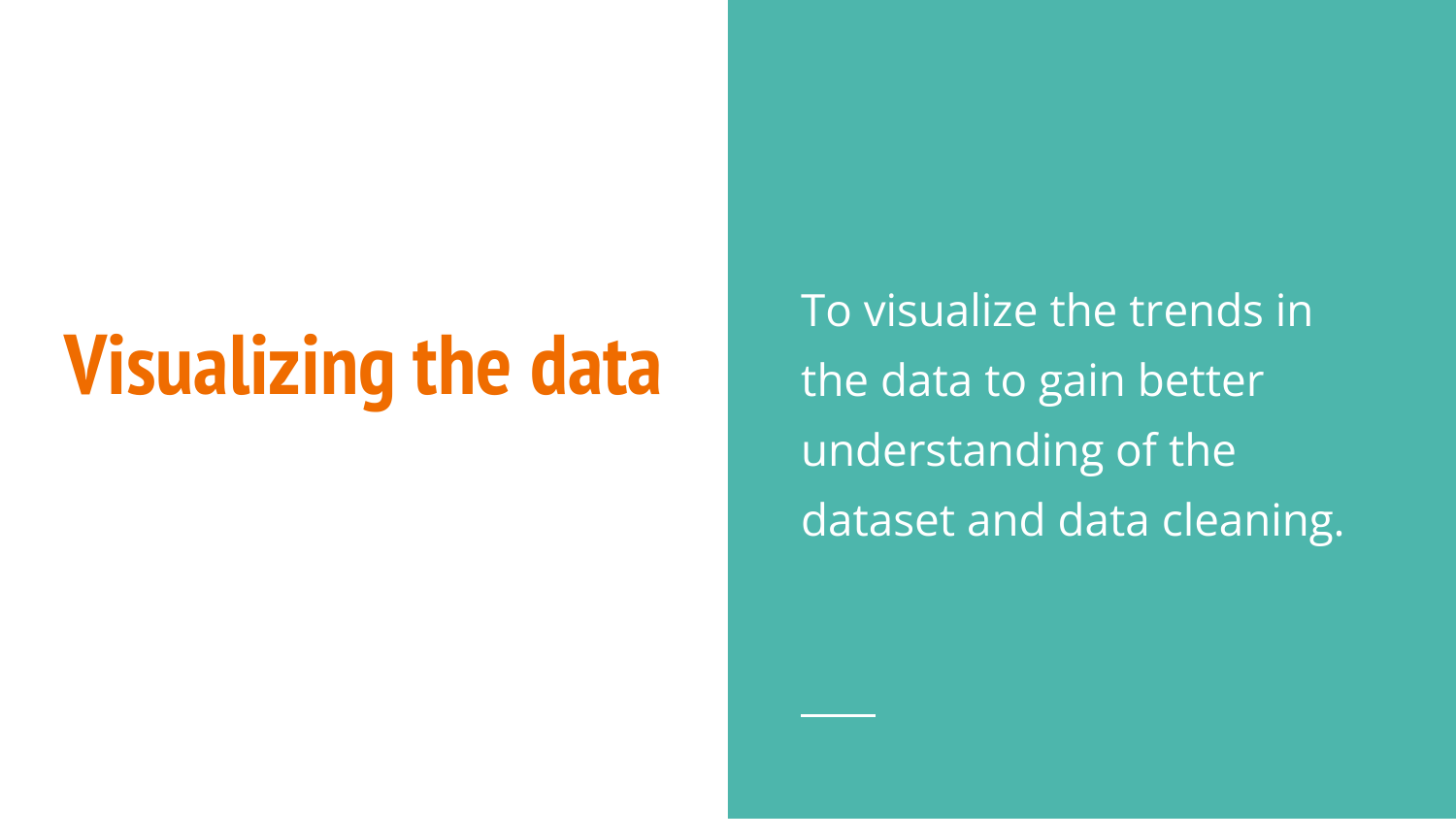

To visualize the trends in the data to gain better understanding of the dataset and data cleaning.
# Visualizing the data